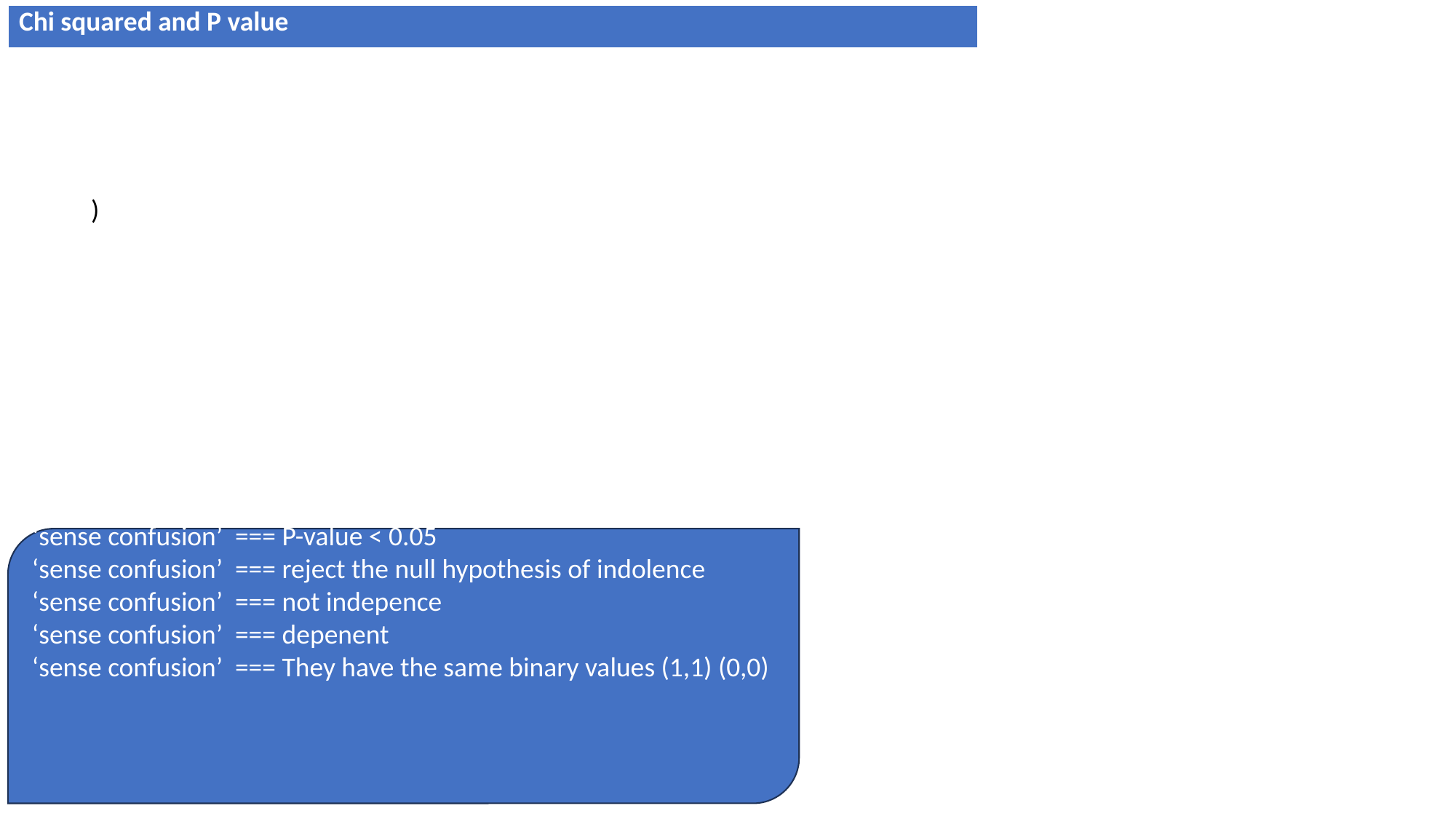

| Chi squared and P value |
| --- |
)

Our Interpretation:

‘sense confusion’  === P-value < 0.05
‘sense confusion’  === reject the null hypothesis of indolence
‘sense confusion’  === not indepence
‘sense confusion’  === depenent
‘sense confusion’  === They have the same binary values (1,1) (0,0)